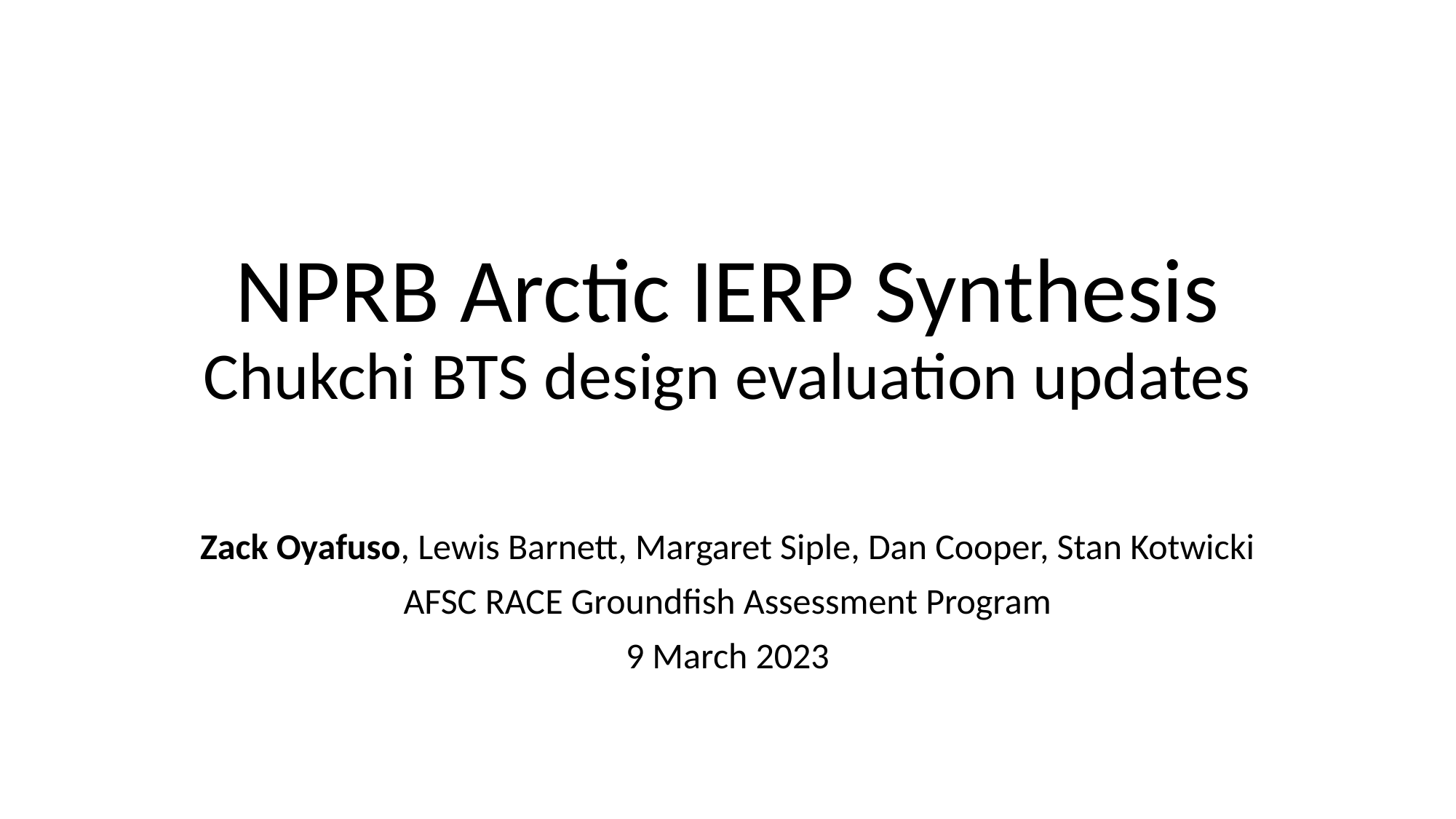

# NPRB Arctic IERP Synthesis Chukchi BTS design evaluation updates
Zack Oyafuso, Lewis Barnett, Margaret Siple, Dan Cooper, Stan Kotwicki
AFSC RACE Groundfish Assessment Program
9 March 2023